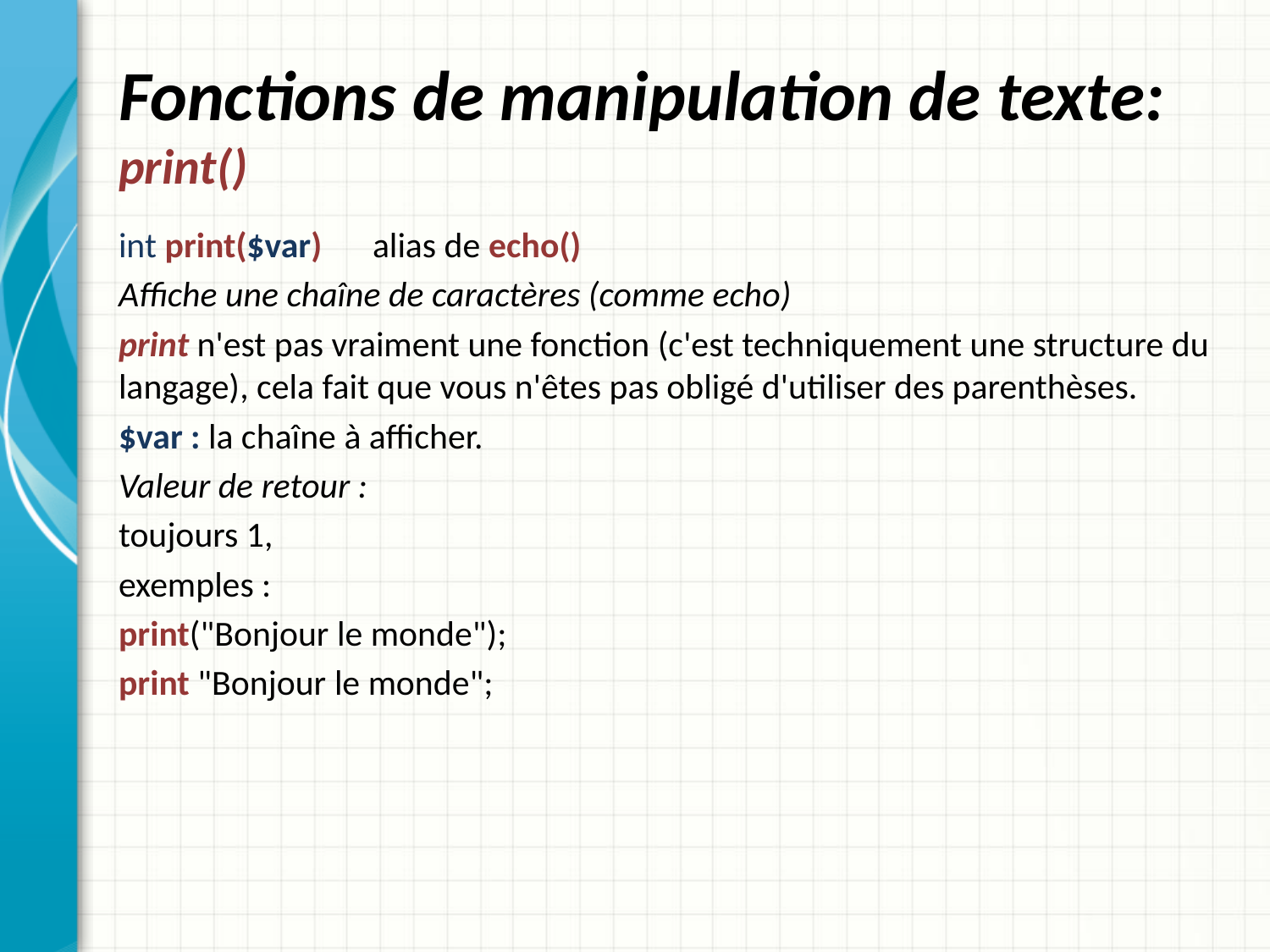

# Fonctions de manipulation de texte: print()
int print($var)	alias de echo()
Affiche une chaîne de caractères (comme echo)
print n'est pas vraiment une fonction (c'est techniquement une structure du langage), cela fait que vous n'êtes pas obligé d'utiliser des parenthèses.
$var : la chaîne à afficher.
Valeur de retour :
toujours 1,
exemples :
print("Bonjour le monde");
print "Bonjour le monde";